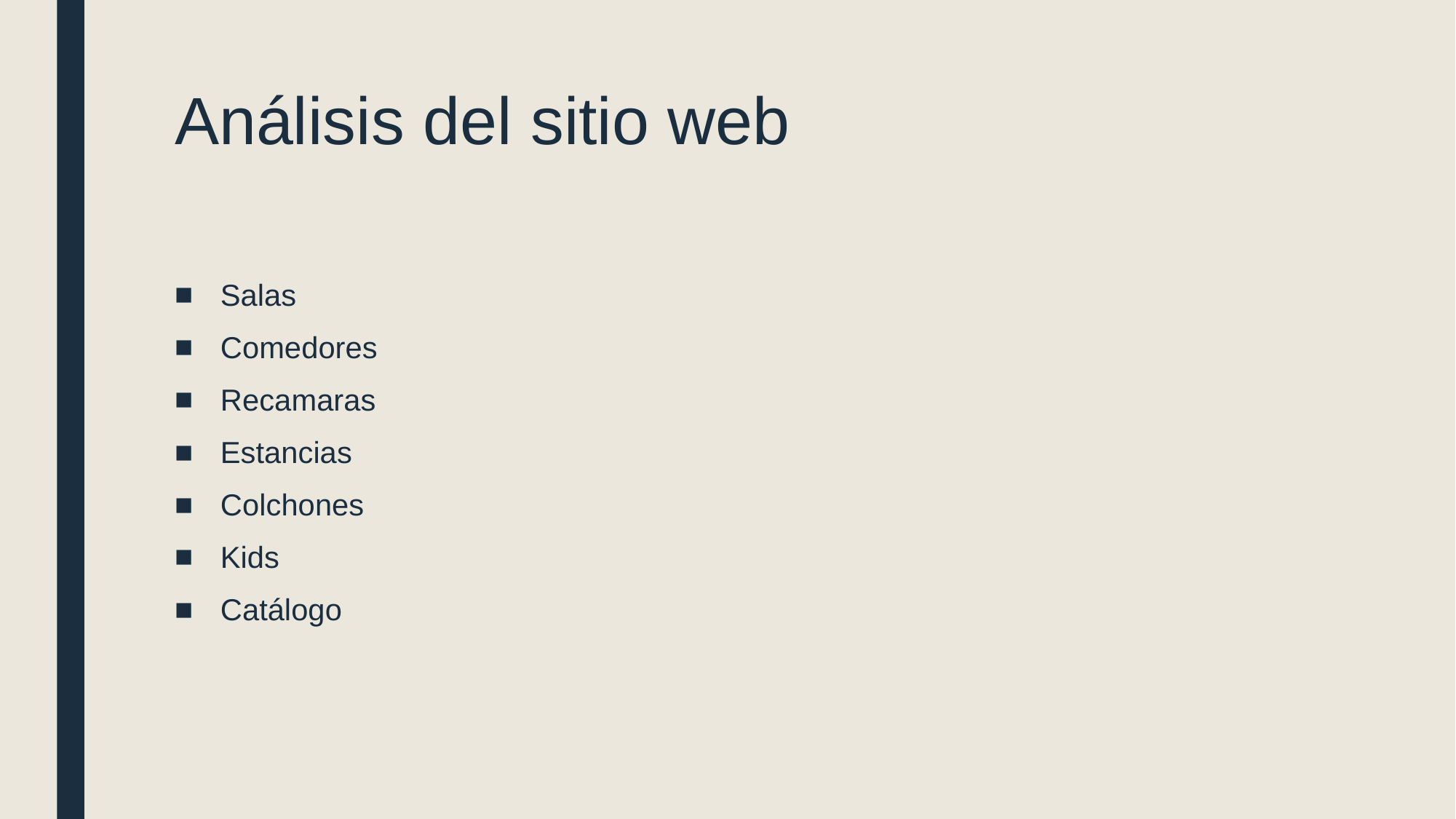

# Análisis del sitio web
Salas
Comedores
Recamaras
Estancias
Colchones
Kids
Catálogo